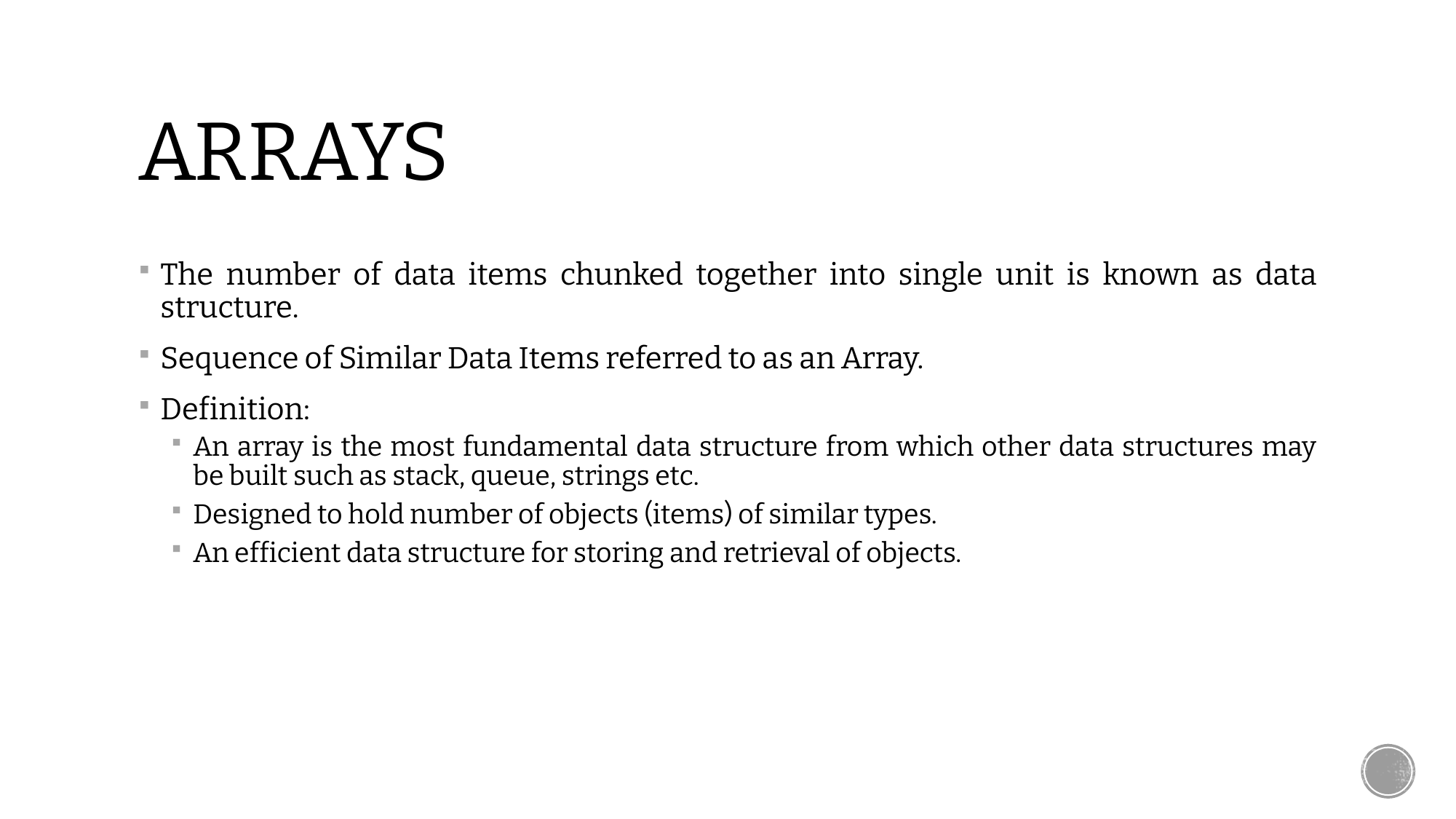

# Arrays
The number of data items chunked together into single unit is known as data structure.
Sequence of Similar Data Items referred to as an Array.
Definition:
An array is the most fundamental data structure from which other data structures may be built such as stack, queue, strings etc.
Designed to hold number of objects (items) of similar types.
An efficient data structure for storing and retrieval of objects.